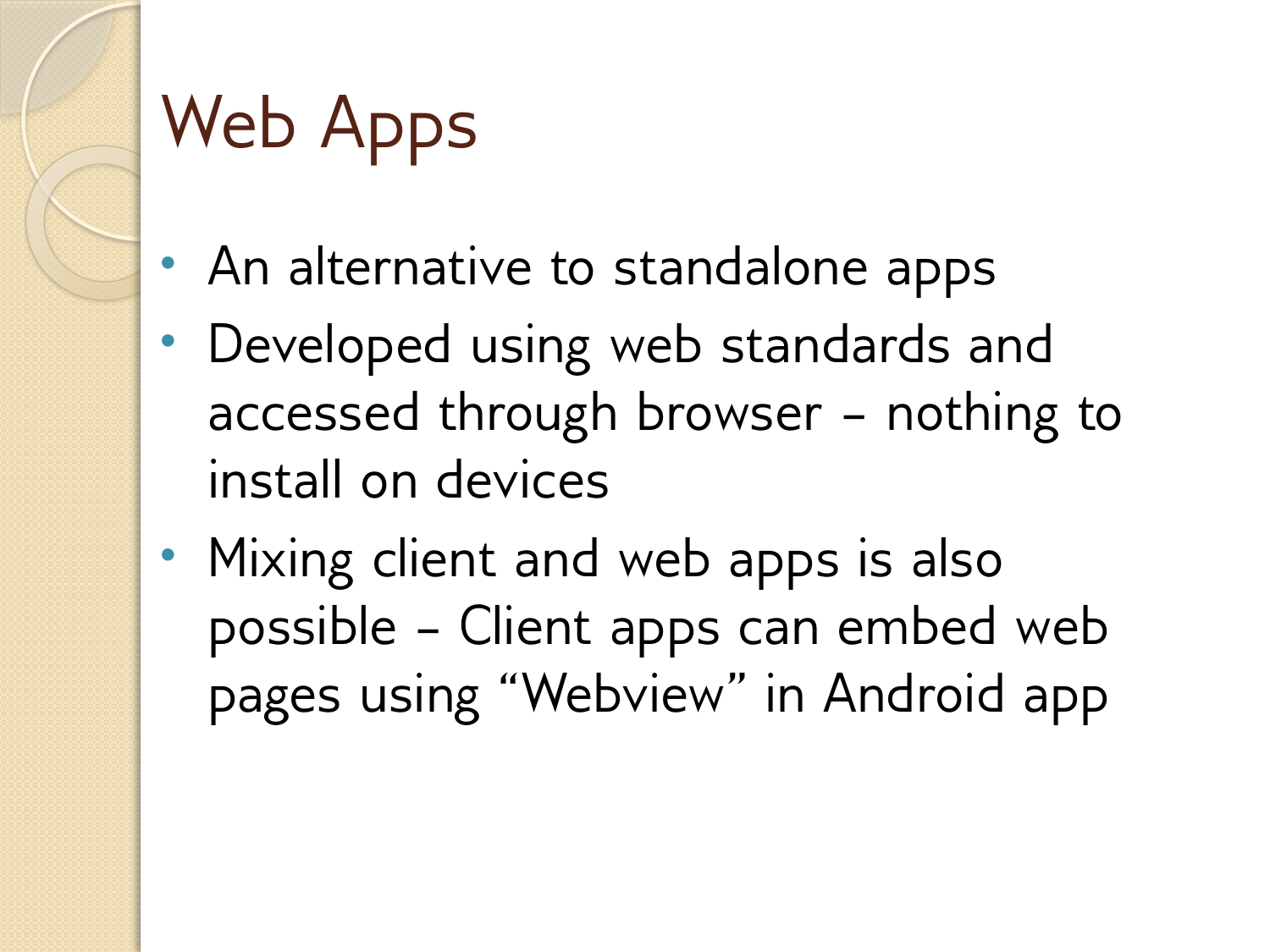

# Web Apps
An alternative to standalone apps
Developed using web standards and accessed through browser – nothing to install on devices
Mixing client and web apps is also possible – Client apps can embed web pages using “Webview” in Android app